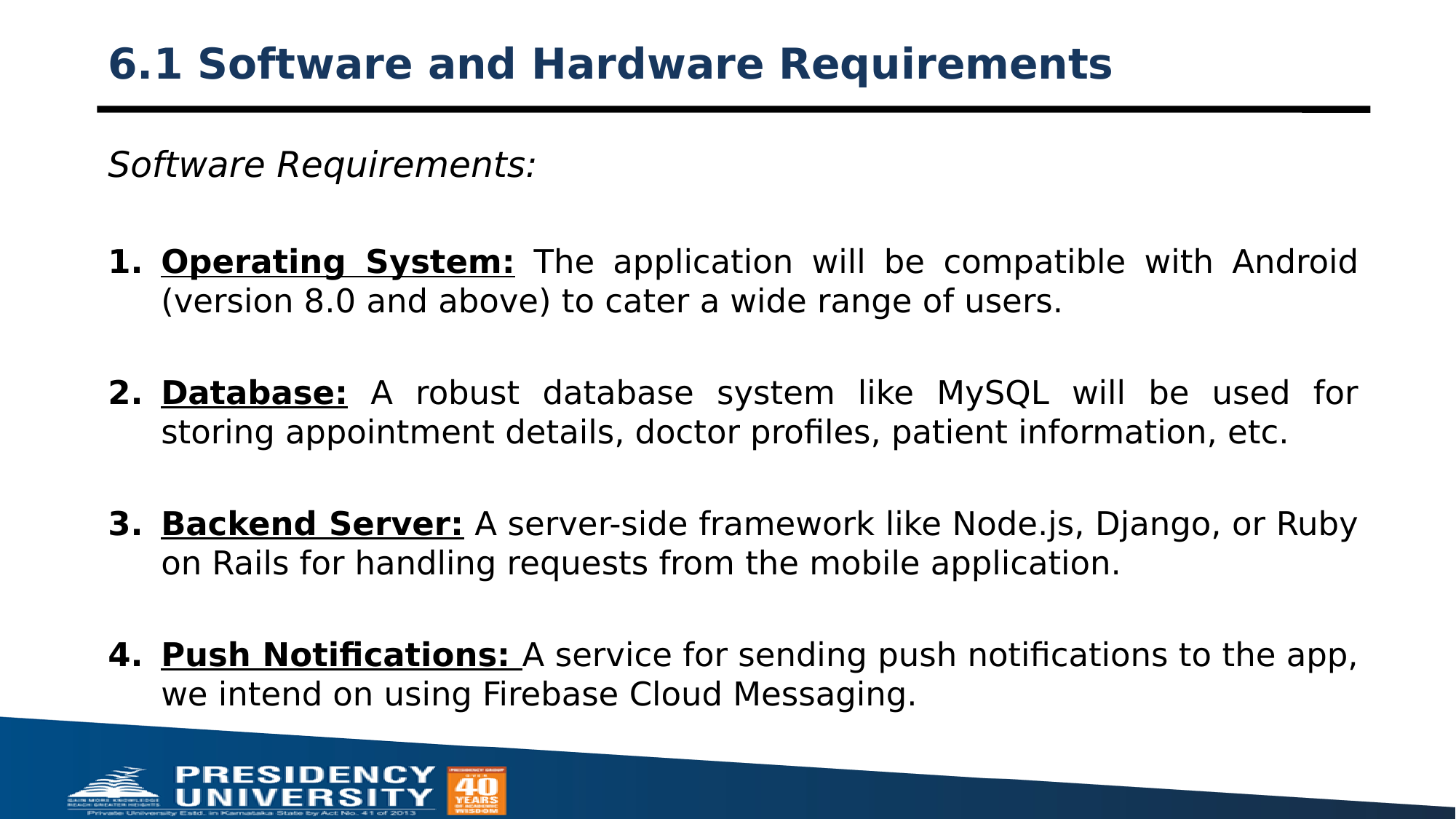

# 6.1 Software and Hardware Requirements
Software Requirements:

Operating System: The application will be compatible with Android (version 8.0 and above) to cater a wide range of users.

Database: A robust database system like MySQL will be used for storing appointment details, doctor profiles, patient information, etc.

Backend Server: A server-side framework like Node.js, Django, or Ruby on Rails for handling requests from the mobile application.

Push Notifications: A service for sending push notifications to the app, we intend on using Firebase Cloud Messaging.